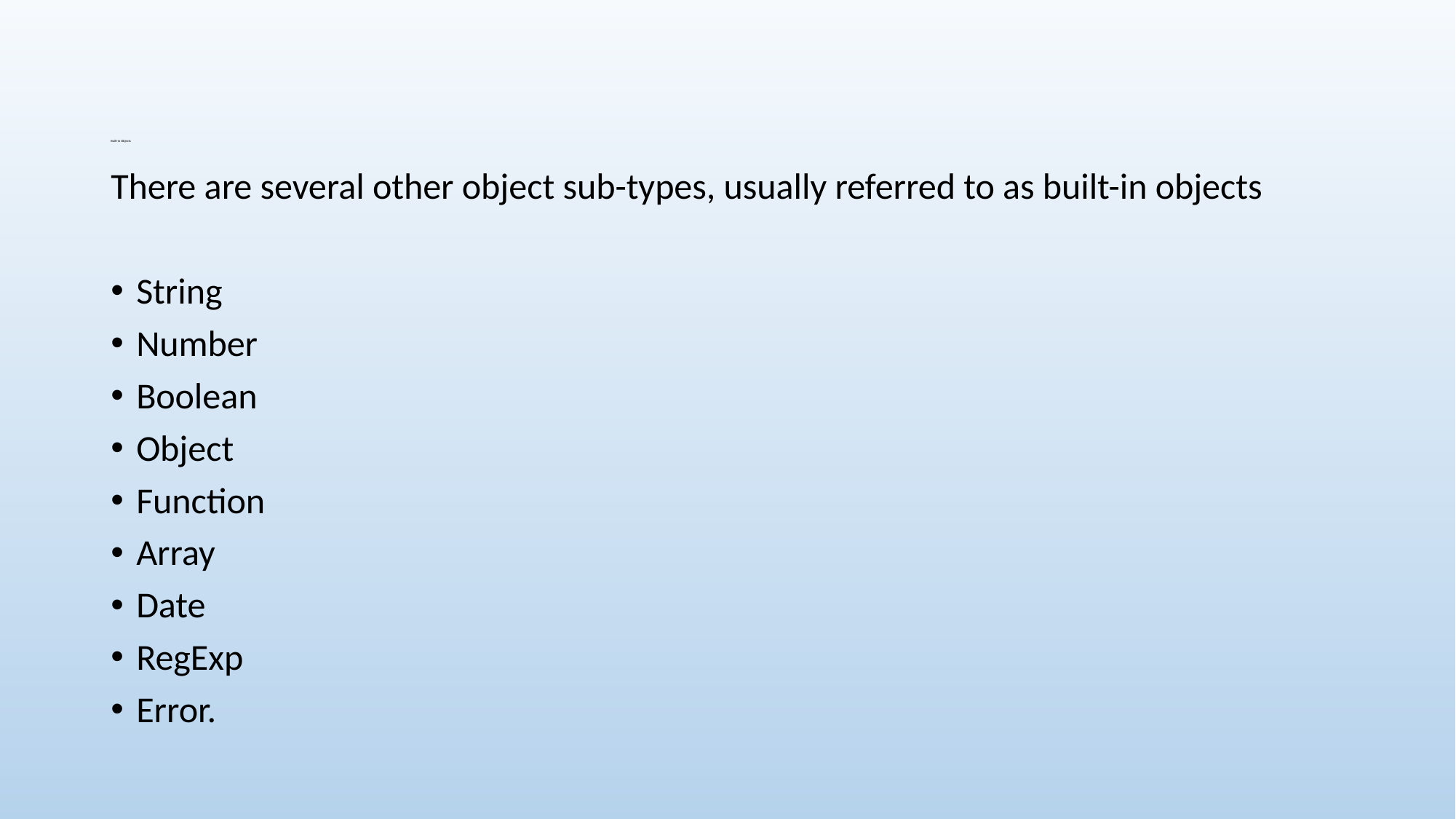

# Built-in Objects
There are several other object sub-types, usually referred to as built-in objects

String
Number
Boolean
Object
Function
Array
Date
RegExp
Error.